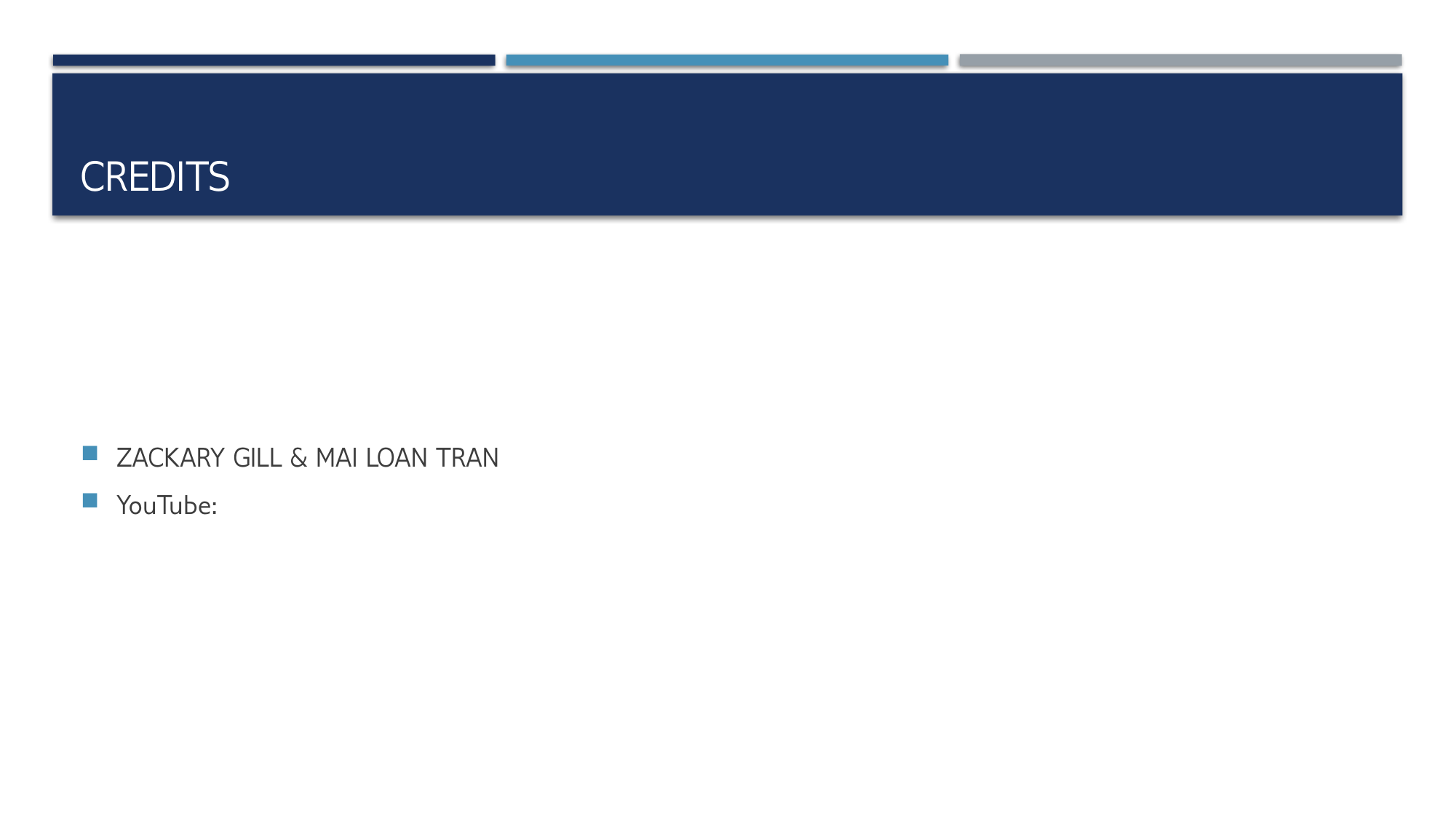

# CrEDITS
ZACKARY GILL & MAI LOAN TRAN
YouTube: